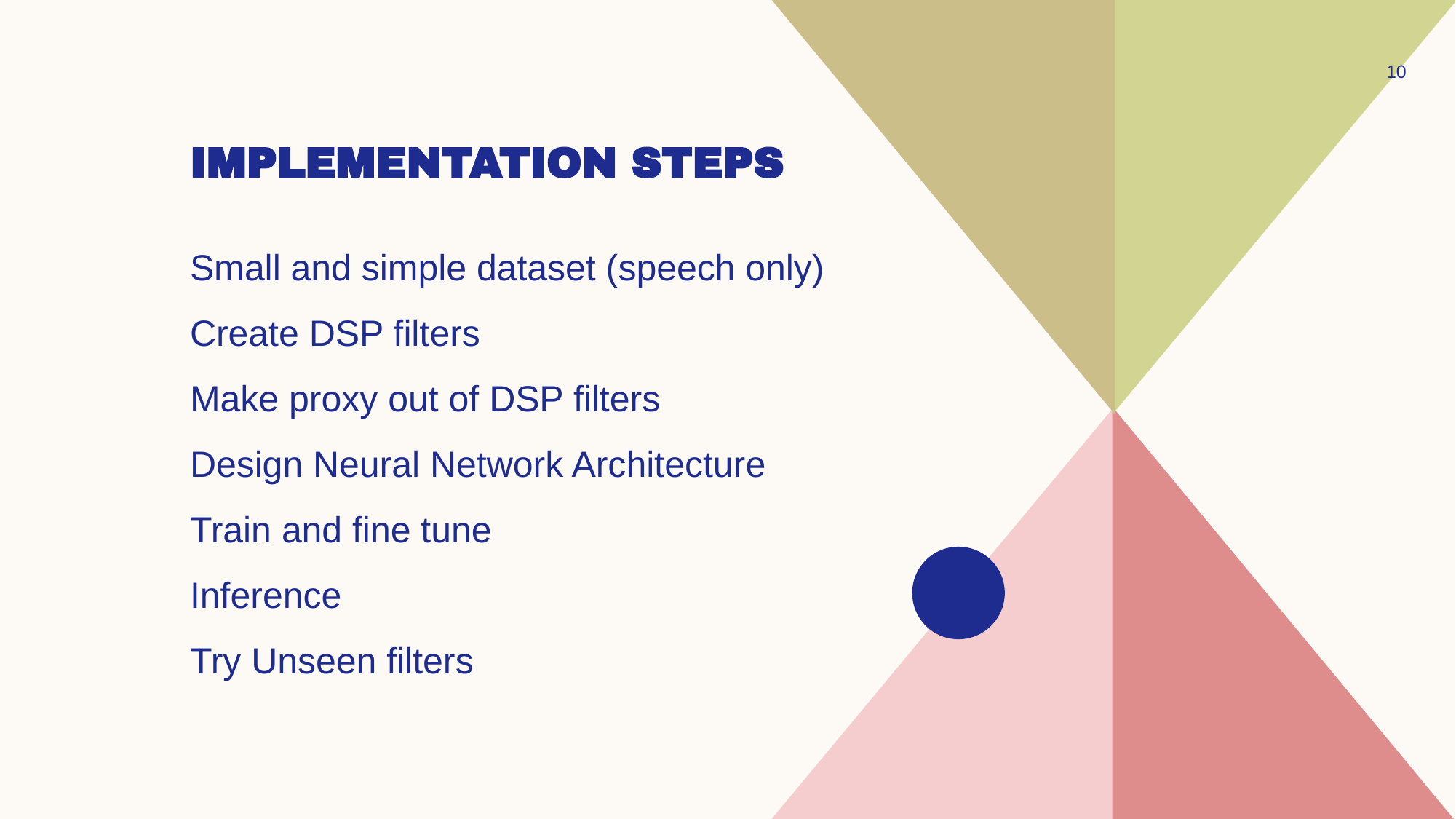

10
# Implementation steps
Small and simple dataset (speech only)
Create DSP filters
Make proxy out of DSP filters
Design Neural Network Architecture
Train and fine tune
Inference
Try Unseen filters